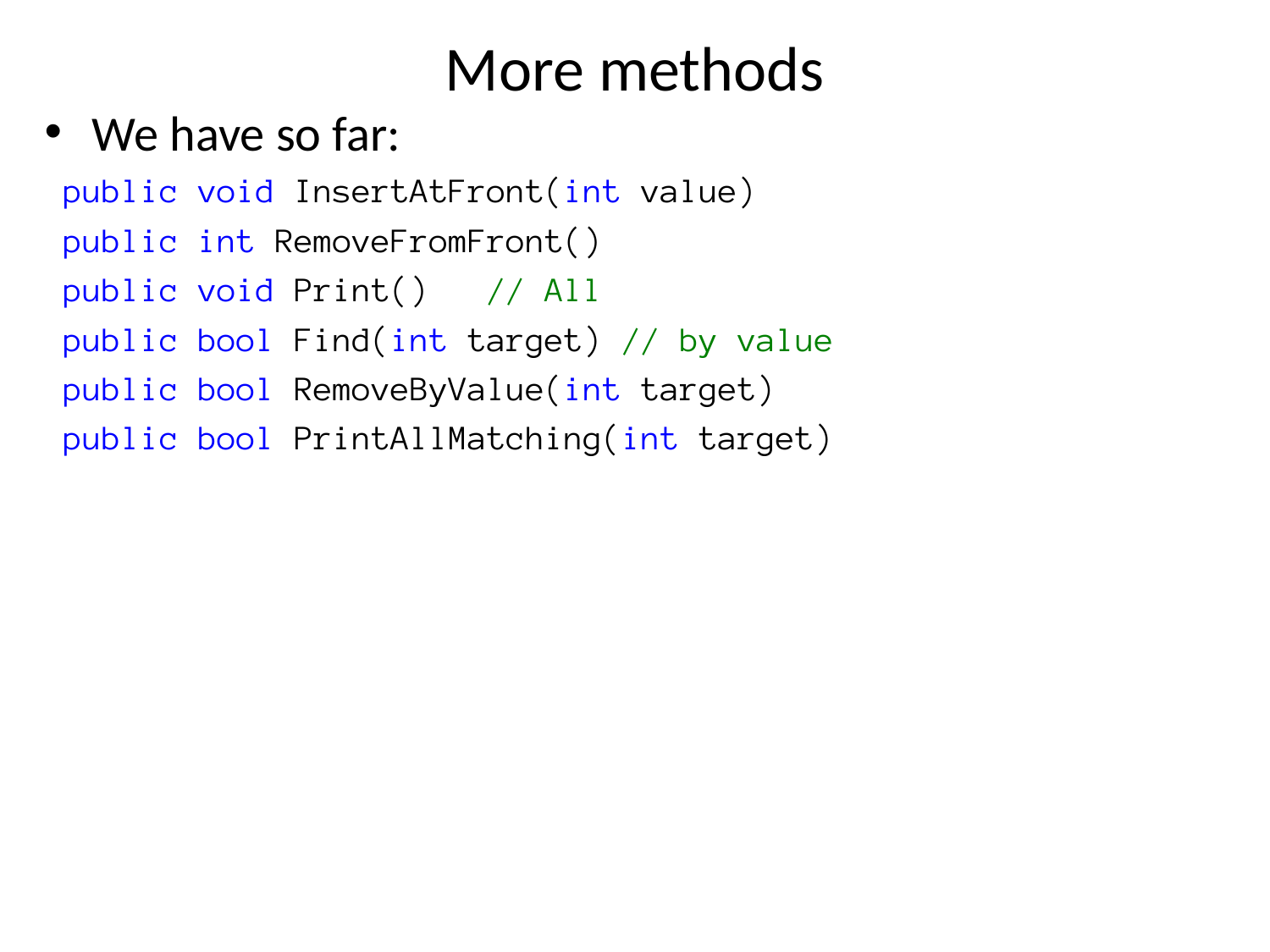

# More methods
We have so far:
 public void InsertAtFront(int value)
 public int RemoveFromFront()
 public void Print()   // All
 public bool Find(int target) // by value
 public bool RemoveByValue(int target)
 public bool PrintAllMatching(int target)